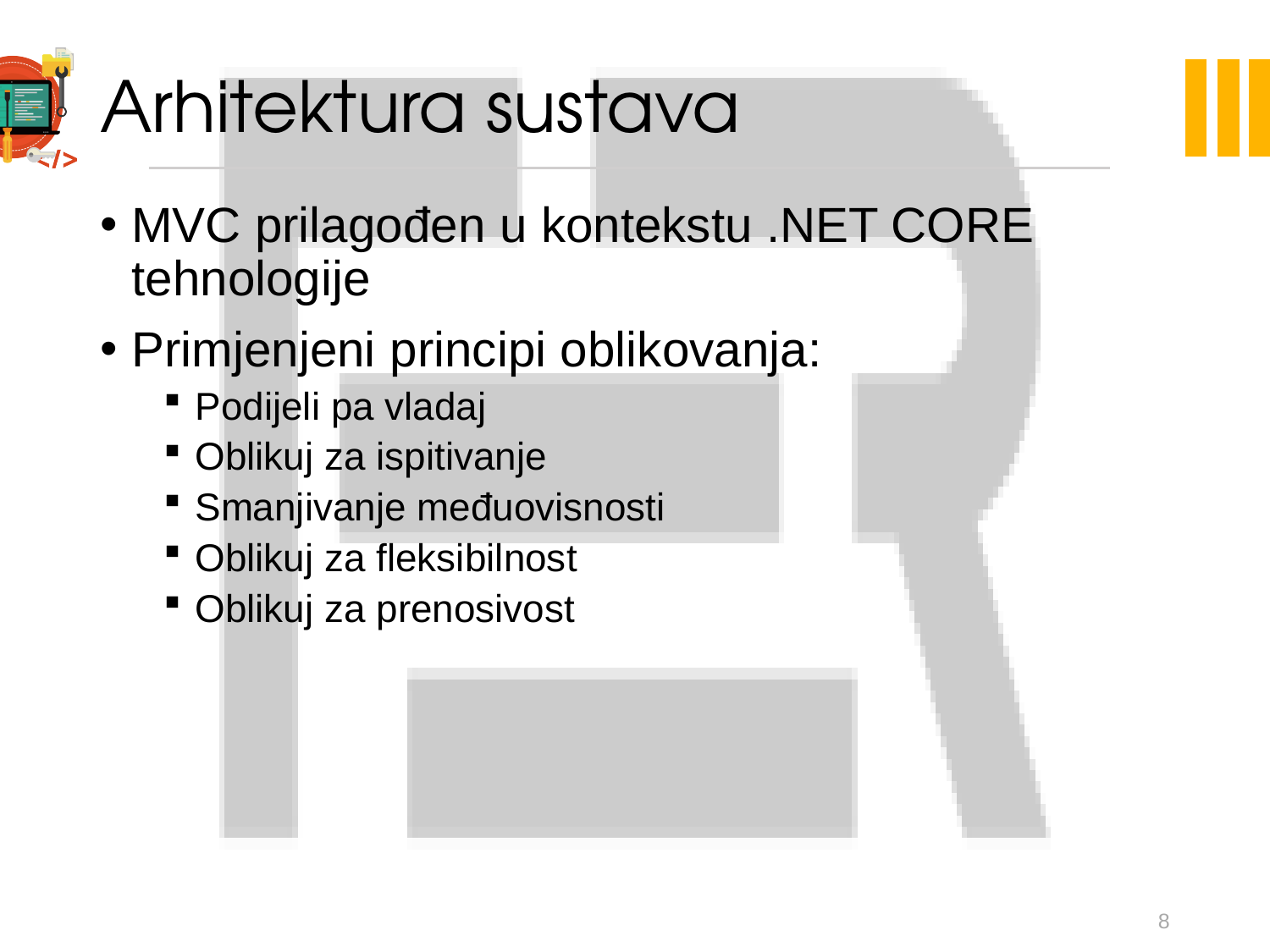

# Arhitektura sustava
MVC prilagođen u kontekstu .NET CORE tehnologije
Primjenjeni principi oblikovanja:
Podijeli pa vladaj
Oblikuj za ispitivanje
Smanjivanje međuovisnosti
Oblikuj za fleksibilnost
Oblikuj za prenosivost

8